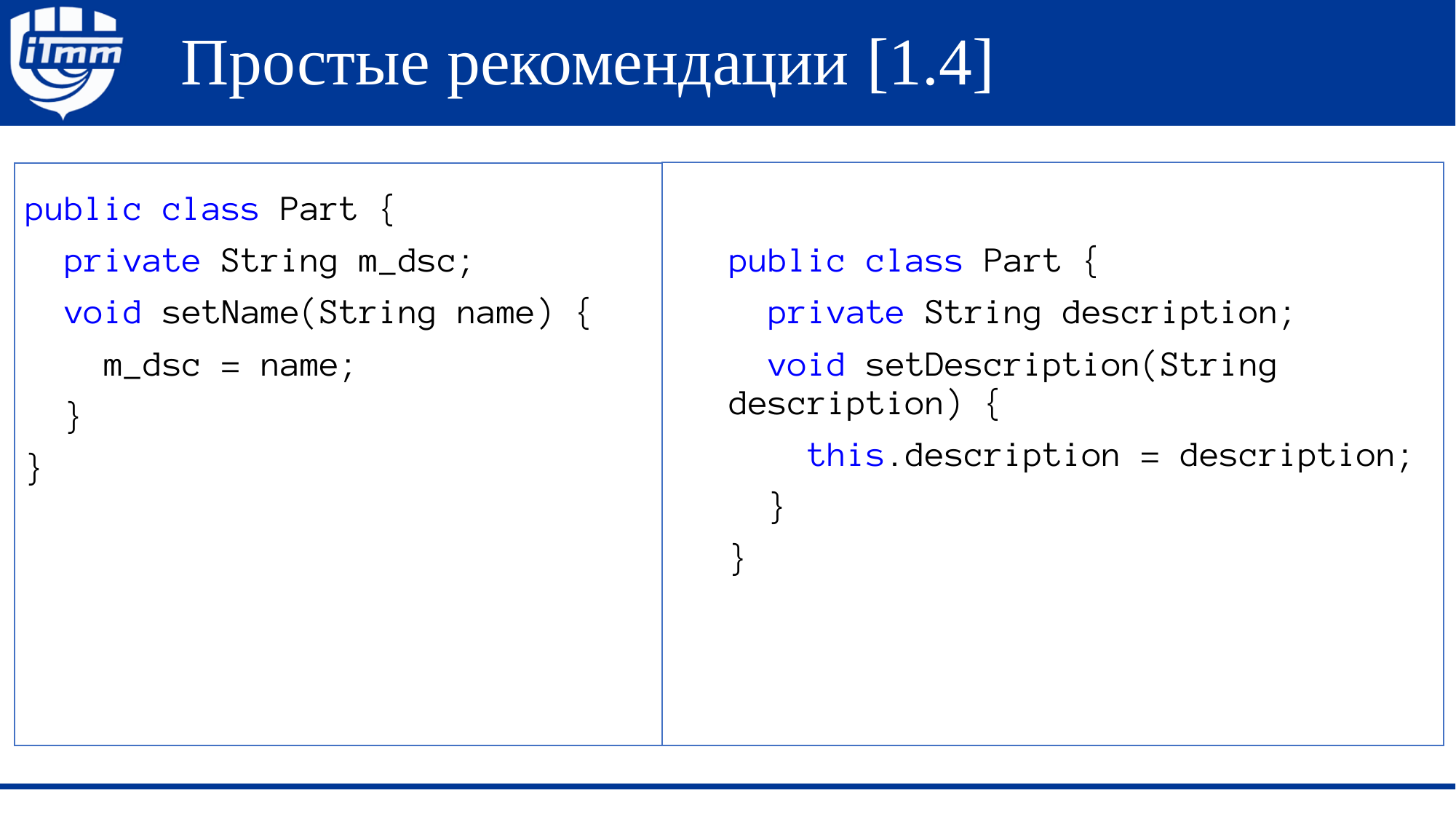

# Простые рекомендации [1.4]

public class Part {
  private String m_dsc;
  void setName(String name) {
    m_dsc = name;
  }
}

public class Part {
  private String description;
  void setDescription(String description) {
    this.description = description;
  }
}